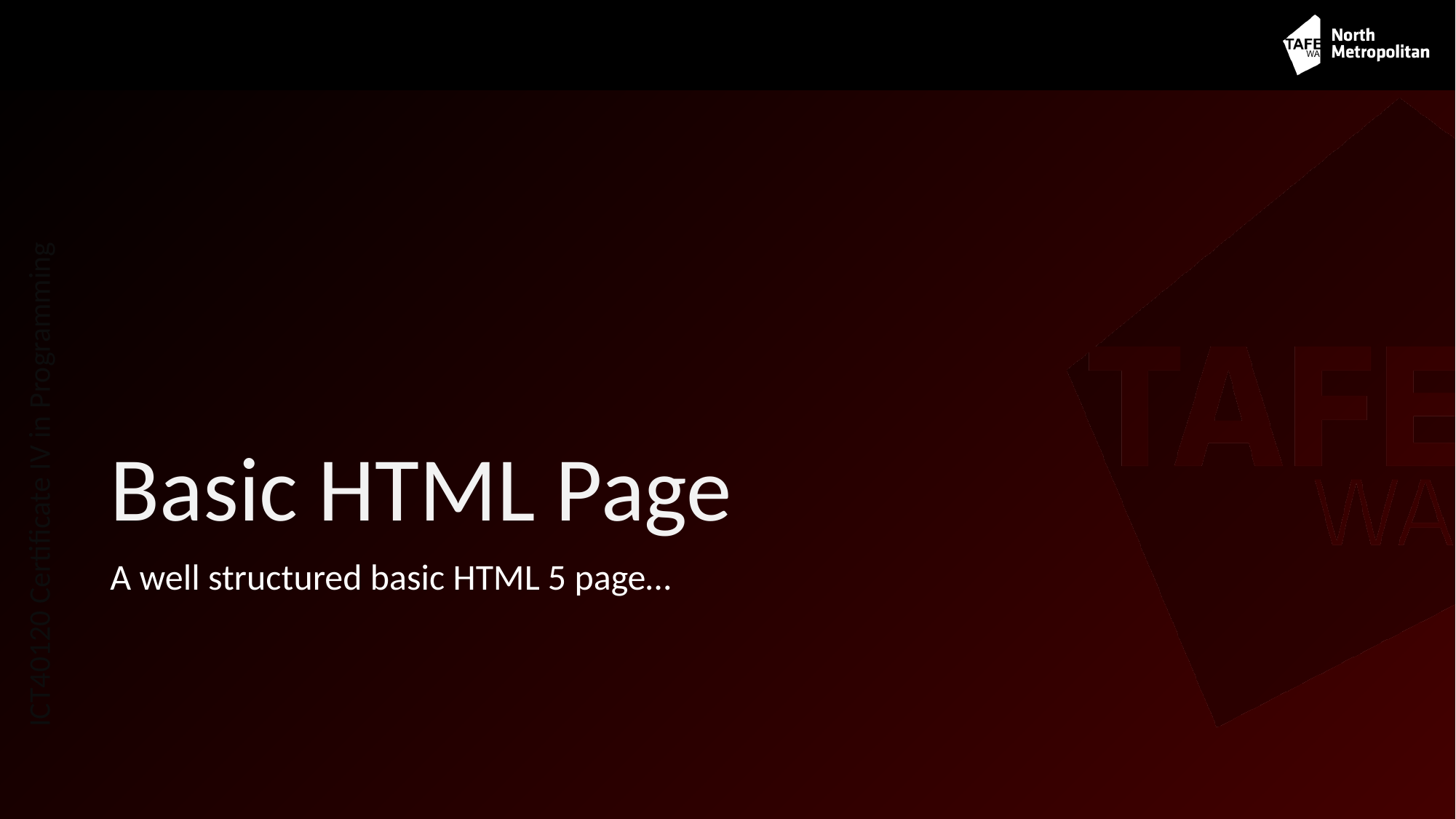

# Basic HTML Page
A well structured basic HTML 5 page…